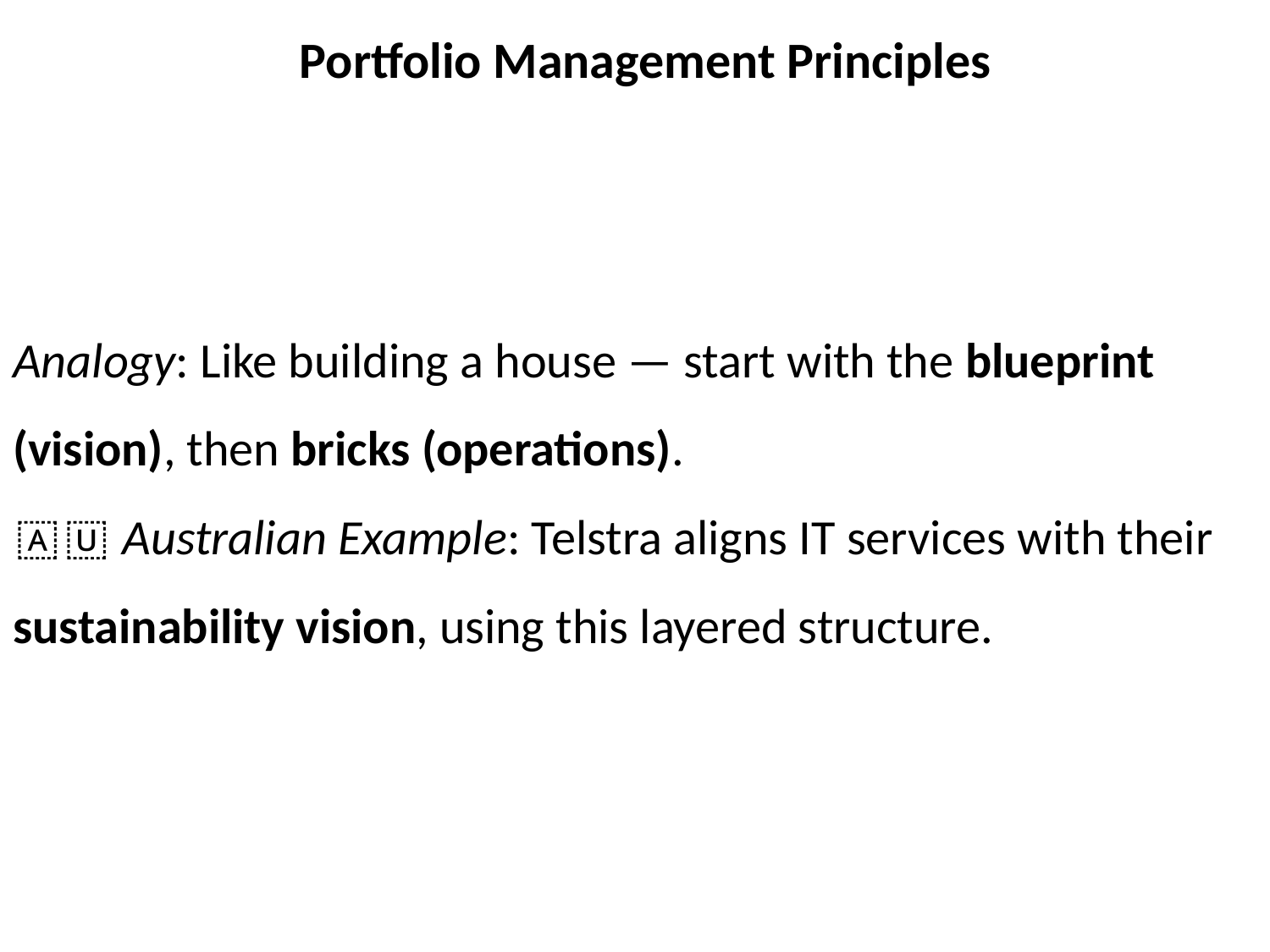

Portfolio Management Principles
Analogy: Like building a house — start with the blueprint (vision), then bricks (operations).
🇦🇺 Australian Example: Telstra aligns IT services with their sustainability vision, using this layered structure.